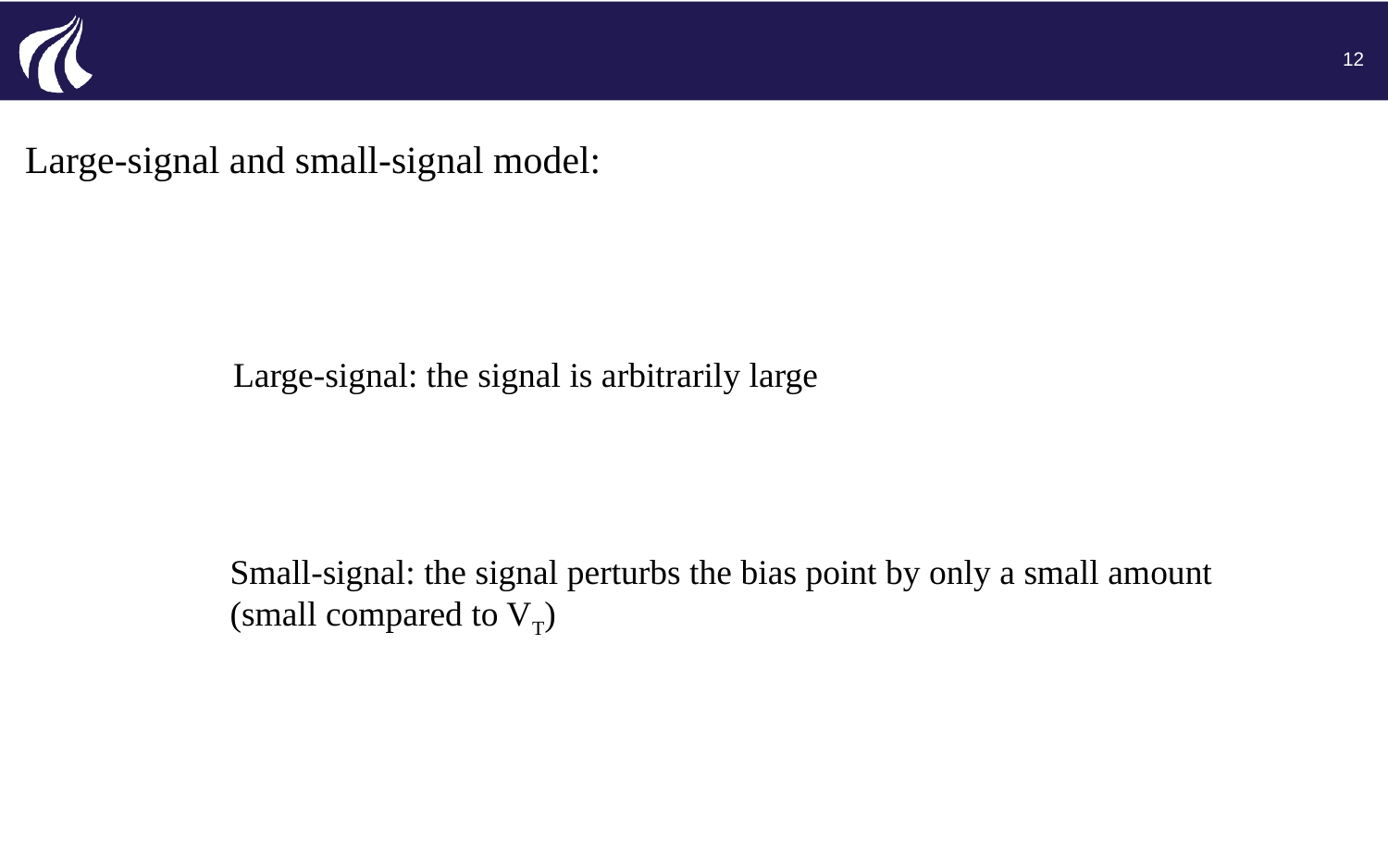

12
Large-signal and small-signal model:
Large-signal: the signal is arbitrarily large
Small-signal: the signal perturbs the bias point by only a small amount
(small compared to VT)